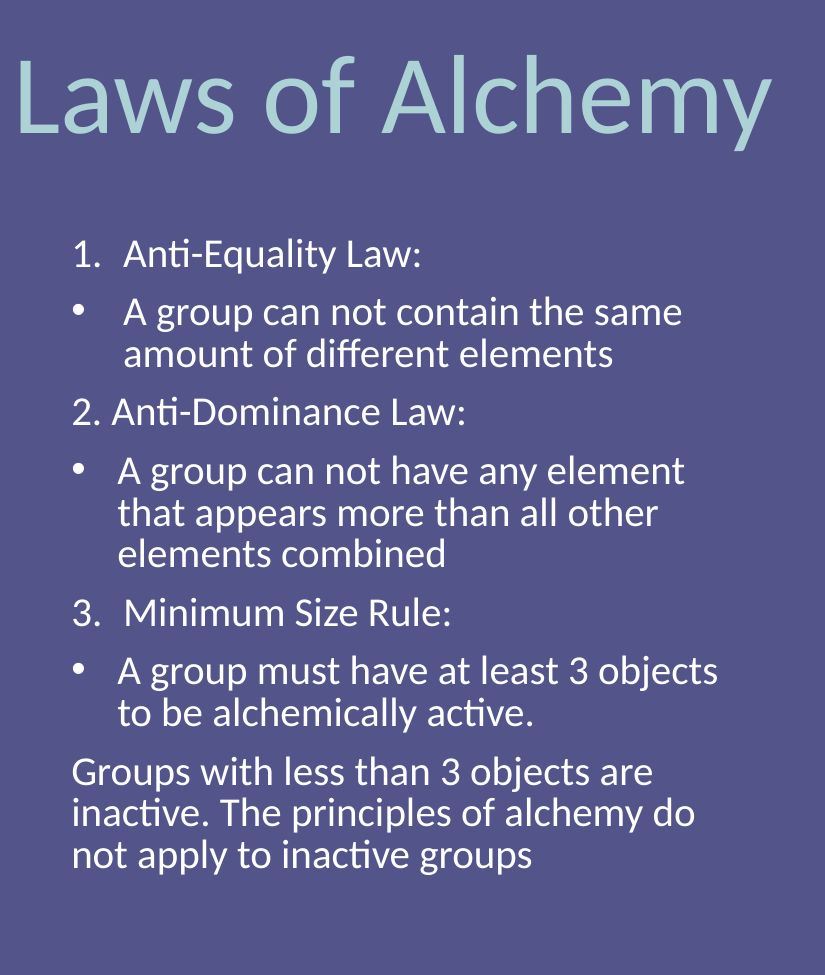

Laws of Alchemy
Anti-Equality Law:
A group can not contain the same amount of different elements
2. Anti-Dominance Law:
A group can not have any element that appears more than all other elements combined
Minimum Size Rule:
A group must have at least 3 objects to be alchemically active.
Groups with less than 3 objects are inactive. The principles of alchemy do not apply to inactive groups